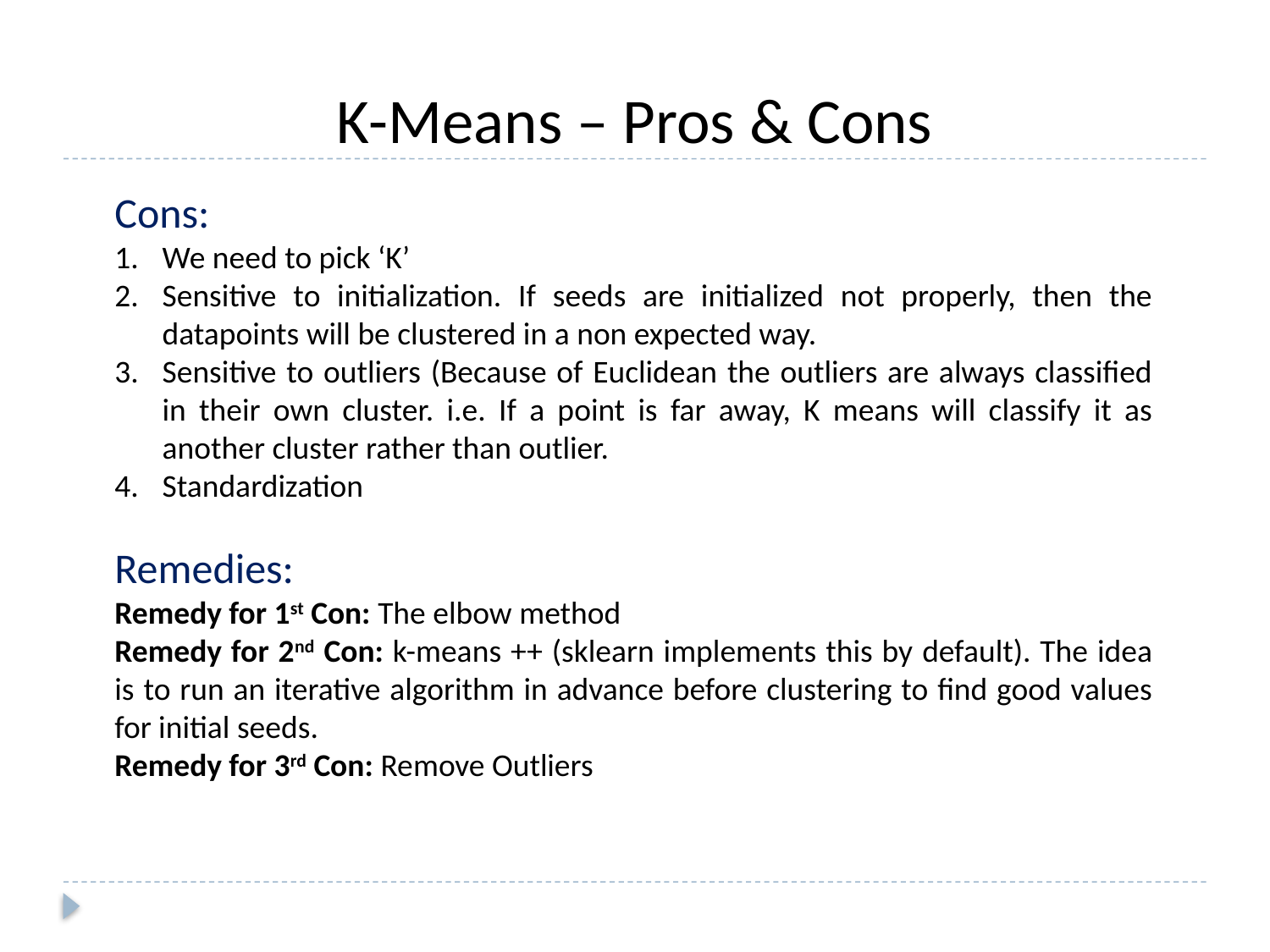

K-Means – Pros & Cons
Cons:
We need to pick ‘K’
Sensitive to initialization. If seeds are initialized not properly, then the datapoints will be clustered in a non expected way.
Sensitive to outliers (Because of Euclidean the outliers are always classified in their own cluster. i.e. If a point is far away, K means will classify it as another cluster rather than outlier.
Standardization

Remedies:
Remedy for 1st Con: The elbow method
Remedy for 2nd Con: k-means ++ (sklearn implements this by default). The idea is to run an iterative algorithm in advance before clustering to find good values for initial seeds.
Remedy for 3rd Con: Remove Outliers